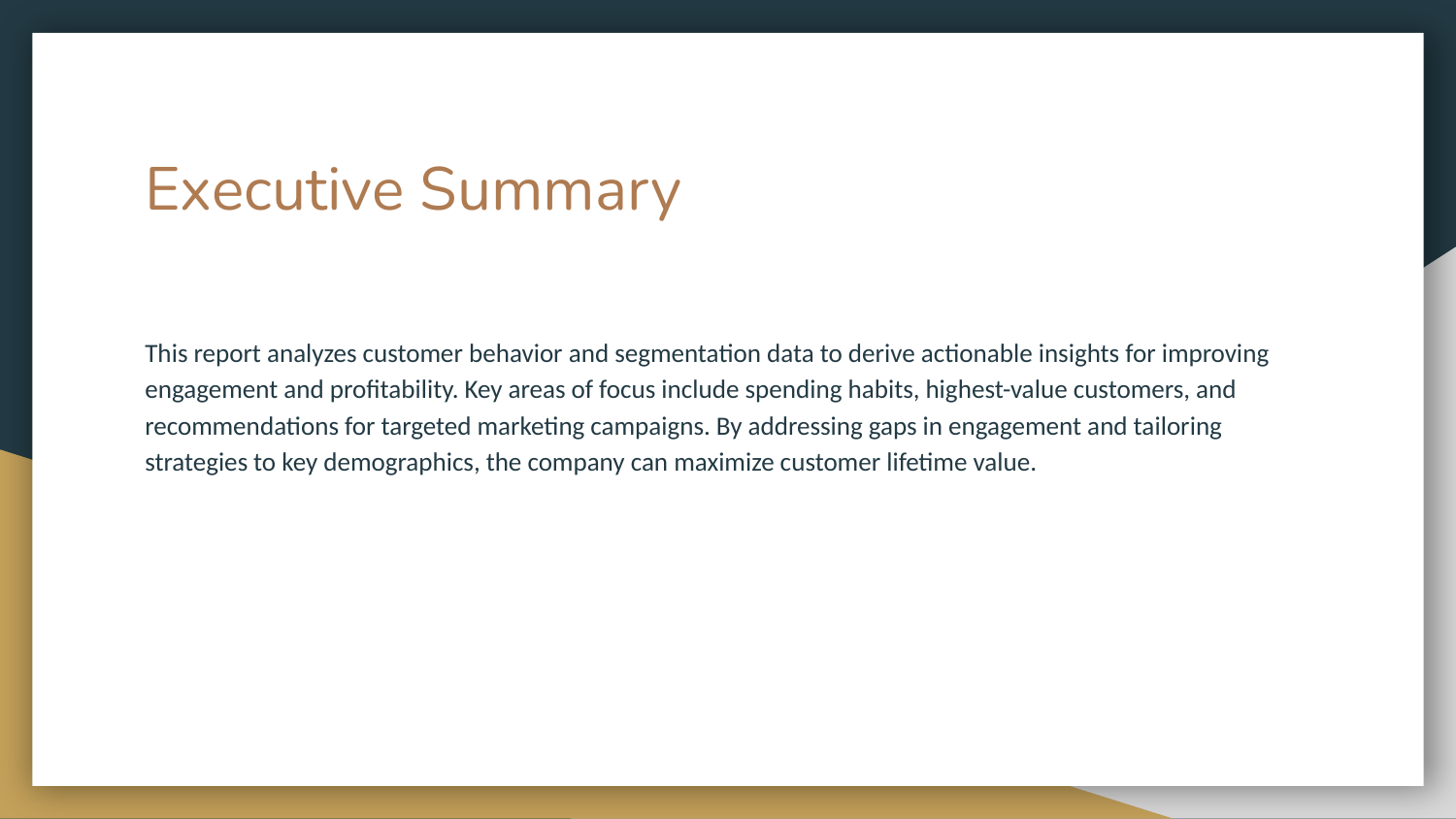

# Executive Summary
This report analyzes customer behavior and segmentation data to derive actionable insights for improving engagement and profitability. Key areas of focus include spending habits, highest-value customers, and recommendations for targeted marketing campaigns. By addressing gaps in engagement and tailoring strategies to key demographics, the company can maximize customer lifetime value.